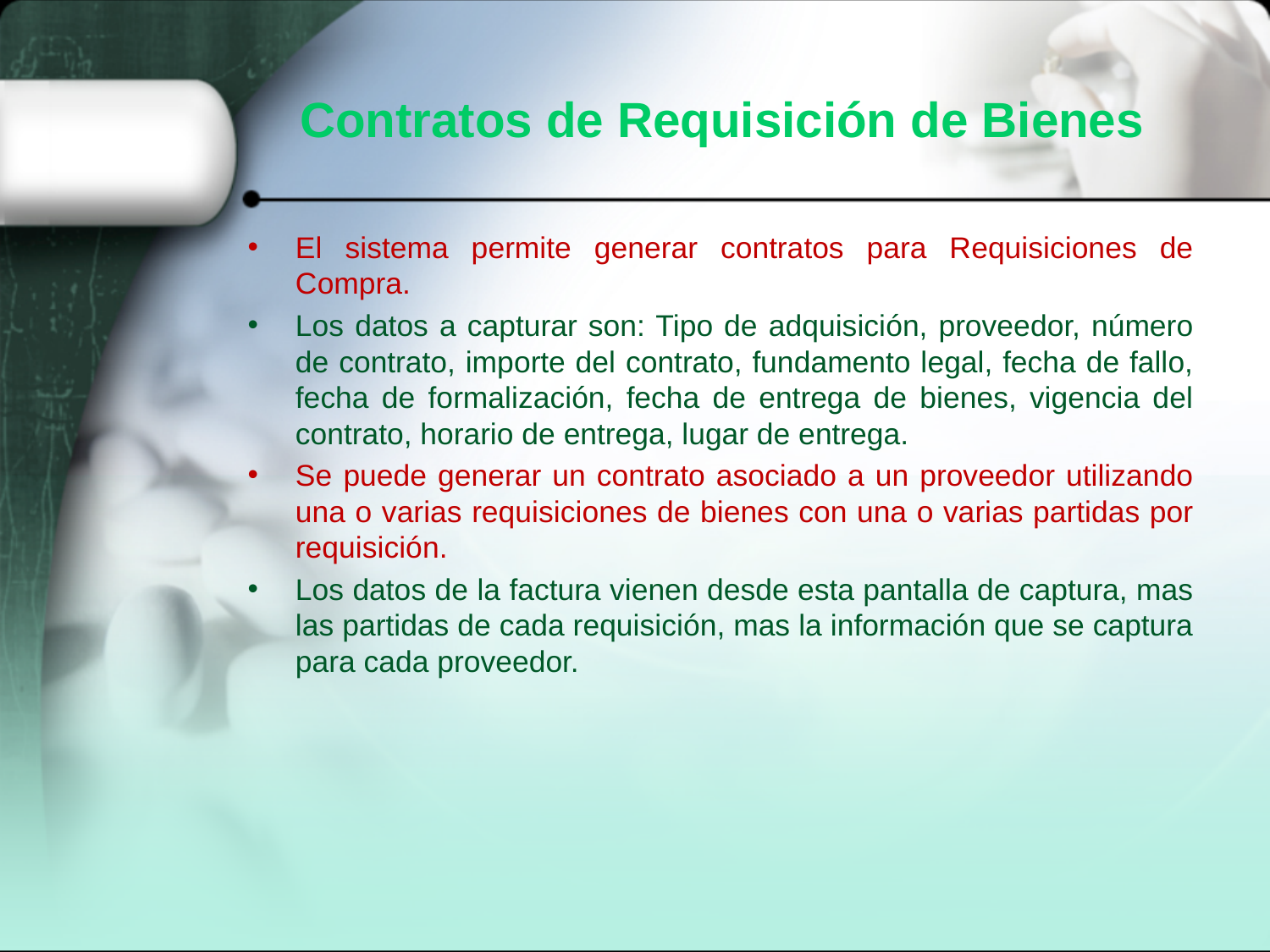

# Contratos de Requisición de Bienes
El sistema permite generar contratos para Requisiciones de Compra.
Los datos a capturar son: Tipo de adquisición, proveedor, número de contrato, importe del contrato, fundamento legal, fecha de fallo, fecha de formalización, fecha de entrega de bienes, vigencia del contrato, horario de entrega, lugar de entrega.
Se puede generar un contrato asociado a un proveedor utilizando una o varias requisiciones de bienes con una o varias partidas por requisición.
Los datos de la factura vienen desde esta pantalla de captura, mas las partidas de cada requisición, mas la información que se captura para cada proveedor.